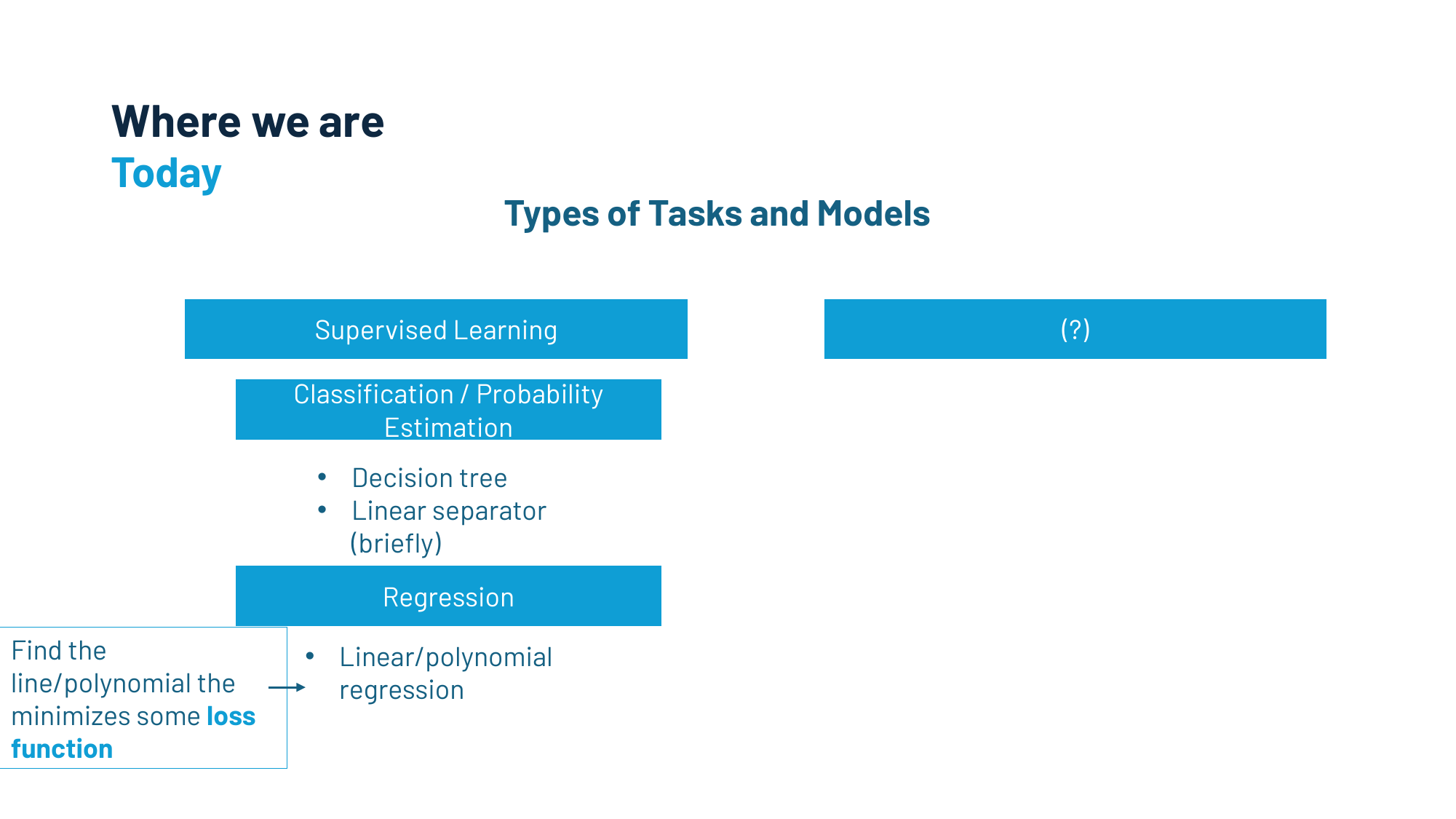

# Where we are
Today
Types of Tasks and Models
Supervised Learning
(?)
Classification / Probability Estimation
Decision tree
Linear separator (briefly)
Regression
Find the line/polynomial the minimizes some loss function
Linear/polynomial regression